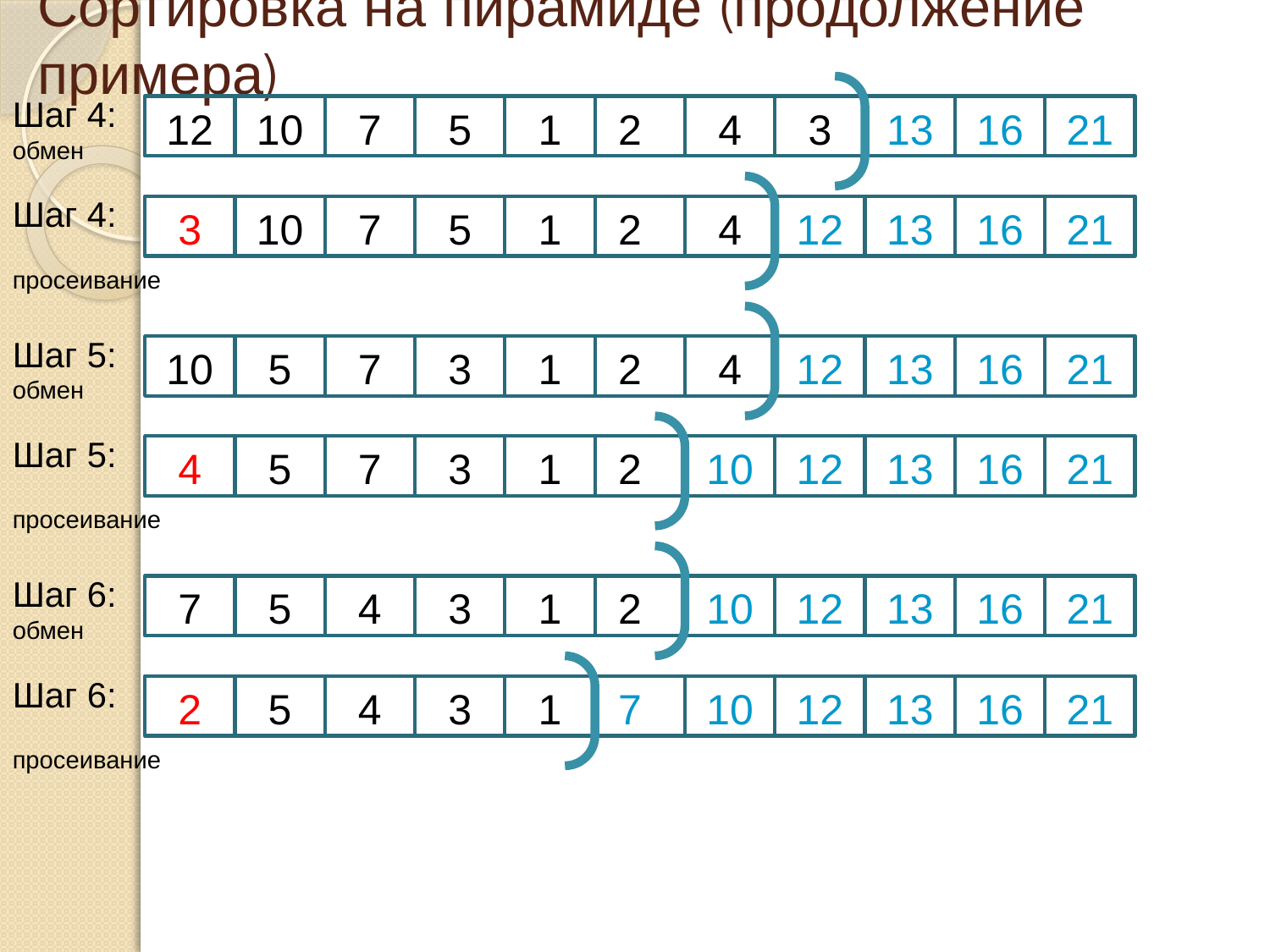

# Сортировка на пирамиде (продолжение примера)

Шаг 4:
обмен

12

10

7

5

1
2

4

3

13

16

21

Шаг 4:

просеивание

3

10

7

5

1
2

4

12

13

16

21

Шаг 5:
обмен

10

5

7

3

1
2

4

12

13

16

21

Шаг 5:

просеивание

4

5

7

3

1
2

10

12

13

16

21

Шаг 6:
обмен

7

5

4

3

1
2

10

12

13

16

21

Шаг 6:

просеивание

2

5

4

3

1
7

10

12

13

16

21